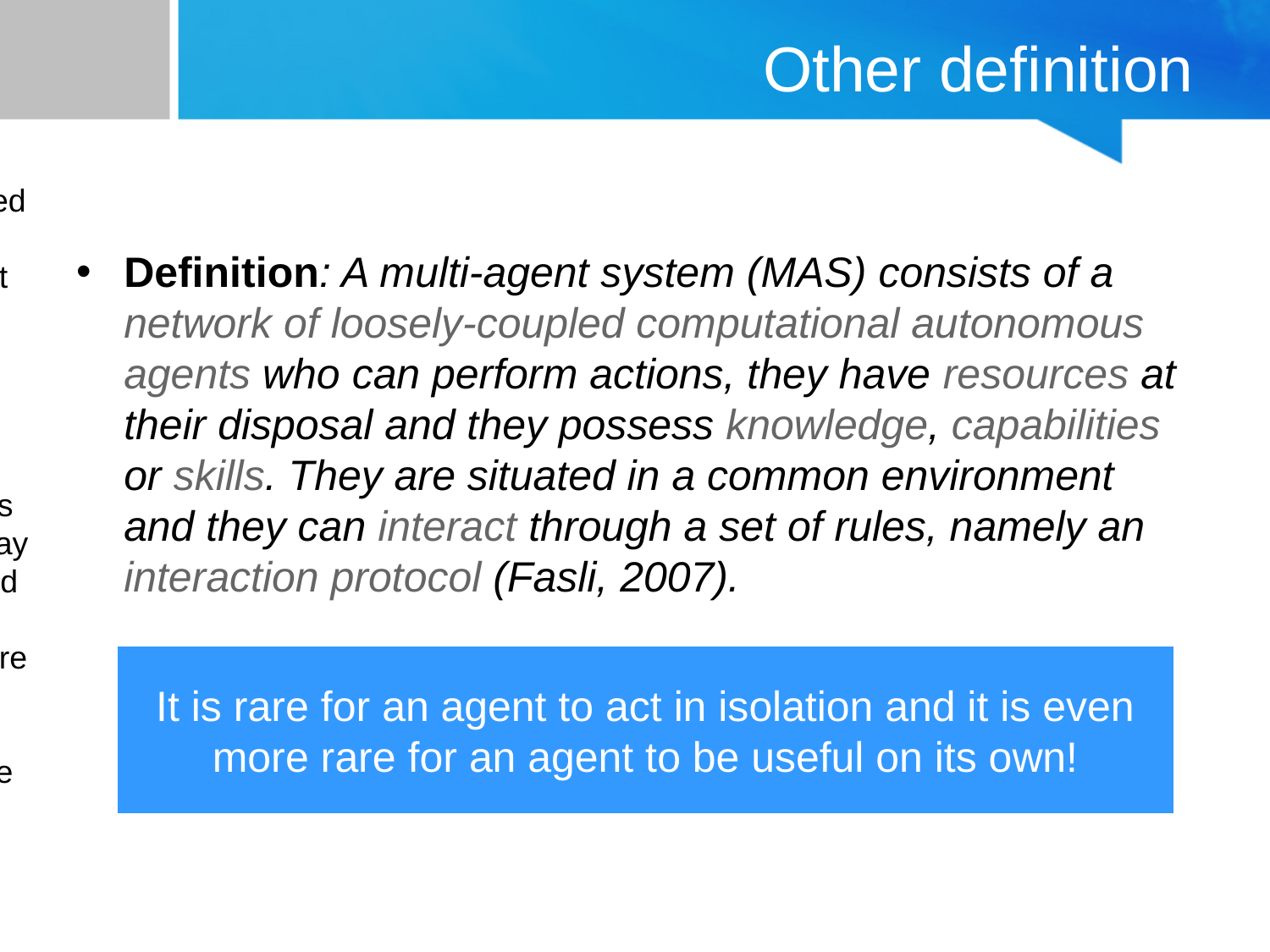

# Other definition
A multiagent system is a system composed of multiple agents that interact with each other to accomplish a common goal or set of goals. These agents can be software programs, robots, or other intelligent entities that are capable of making decisions and acting independently in a given environment. The agents in a multiagent system can have varying levels of intelligence and autonomy, and they may use different methods to communicate and coordinate with each other in order to achieve their goals. Multiagent systems are often used in complex, dynamic environments where it is difficult for a single agent to achieve a desired outcome on its own.
Definition: A multi-agent system (MAS) consists of a network of loosely-coupled computational autonomous agents who can perform actions, they have resources at their disposal and they possess knowledge, capabilities or skills. They are situated in a common environment and they can interact through a set of rules, namely an interaction protocol (Fasli, 2007).

It is rare for an agent to act in isolation and it is even more rare for an agent to be useful on its own!